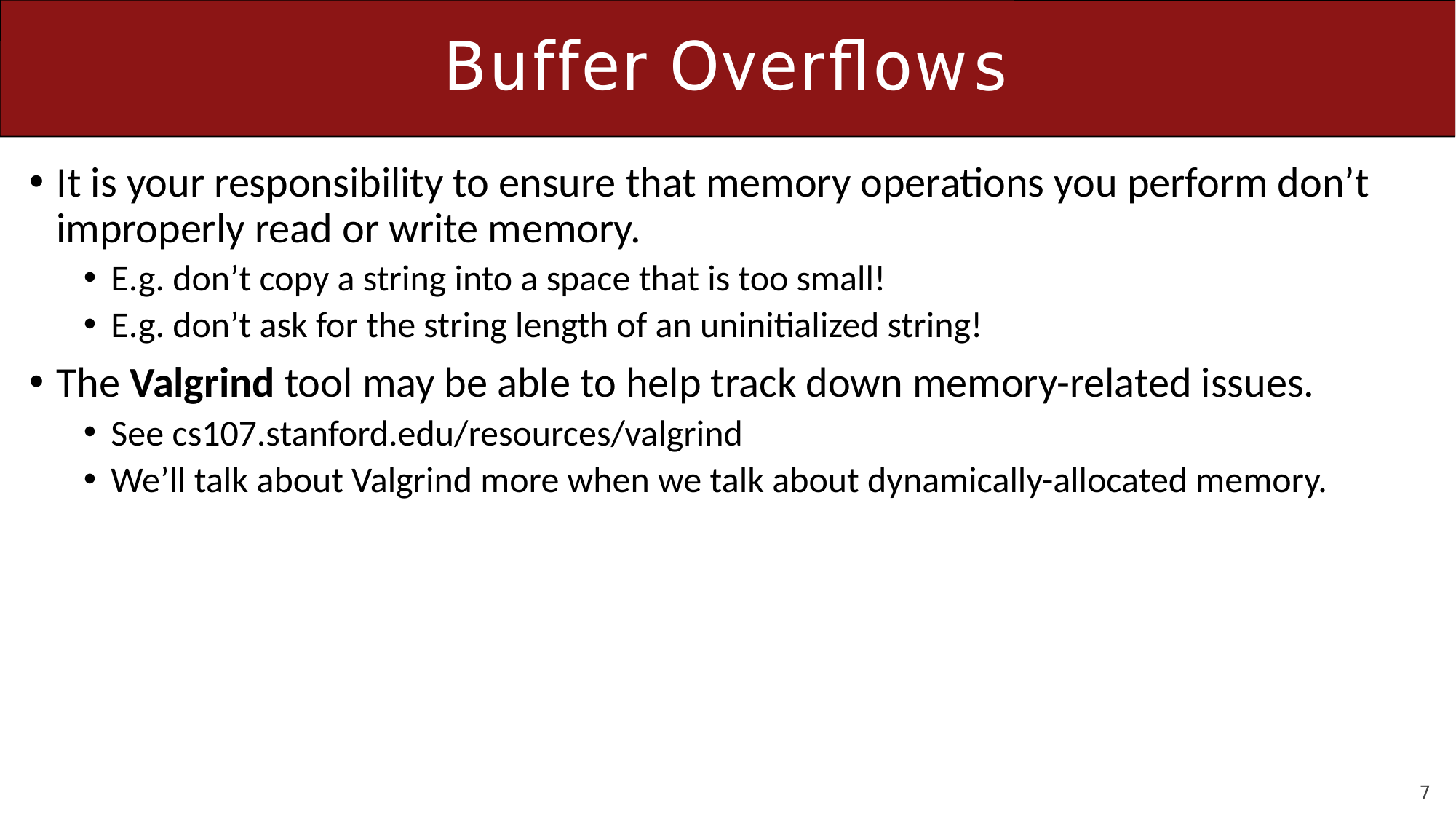

# Buffer Overflows
It is your responsibility to ensure that memory operations you perform don’t improperly read or write memory.
E.g. don’t copy a string into a space that is too small!
E.g. don’t ask for the string length of an uninitialized string!
The Valgrind tool may be able to help track down memory-related issues.
See cs107.stanford.edu/resources/valgrind
We’ll talk about Valgrind more when we talk about dynamically-allocated memory.